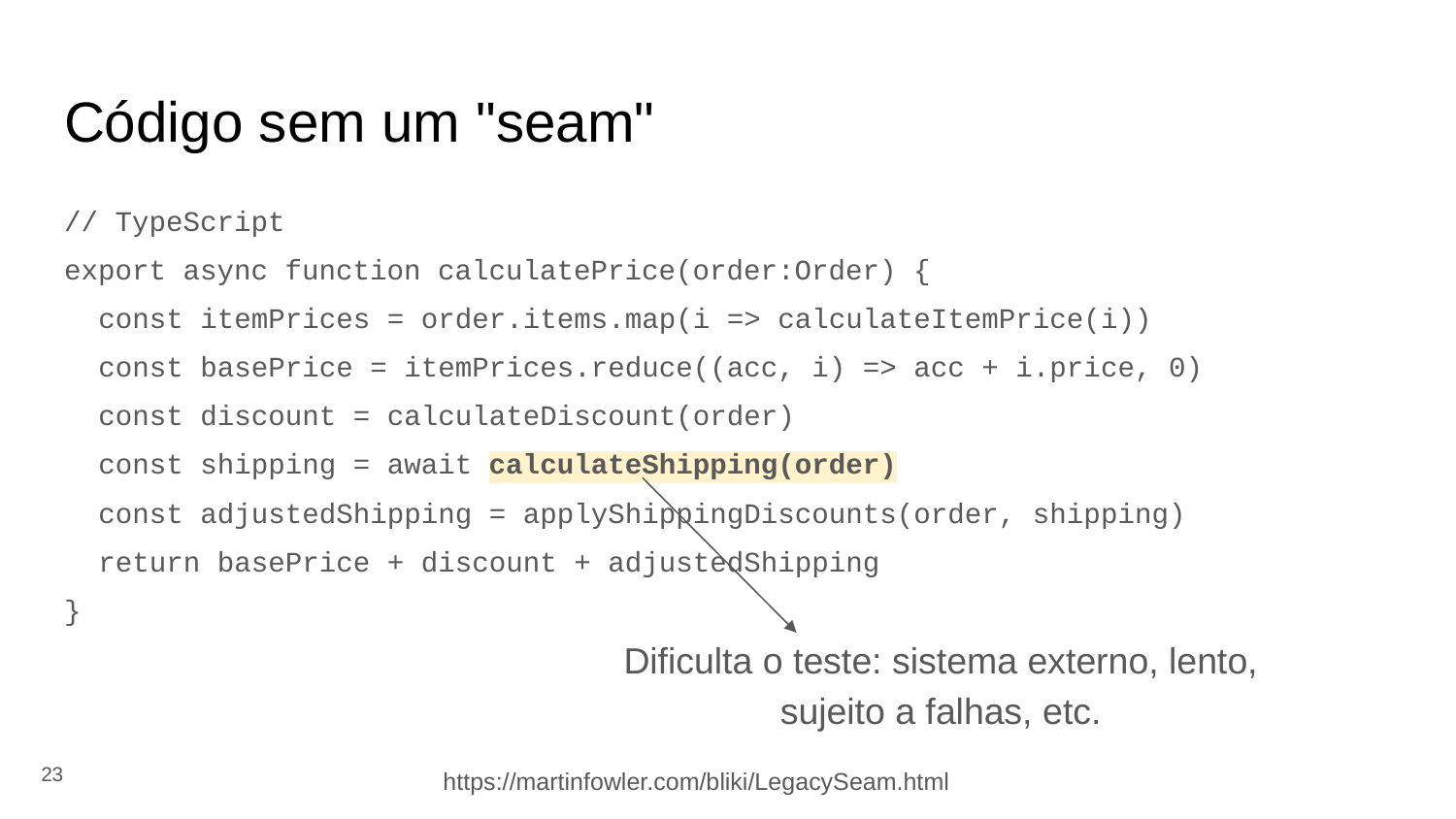

# Código sem um "seam"
// TypeScript
export async function calculatePrice(order:Order) {
  const itemPrices = order.items.map(i => calculateItemPrice(i))
  const basePrice = itemPrices.reduce((acc, i) => acc + i.price, 0)
  const discount = calculateDiscount(order)
  const shipping = await calculateShipping(order)
  const adjustedShipping = applyShippingDiscounts(order, shipping)
  return basePrice + discount + adjustedShipping
}
Dificulta o teste: sistema externo, lento, sujeito a falhas, etc.
23
https://martinfowler.com/bliki/LegacySeam.html